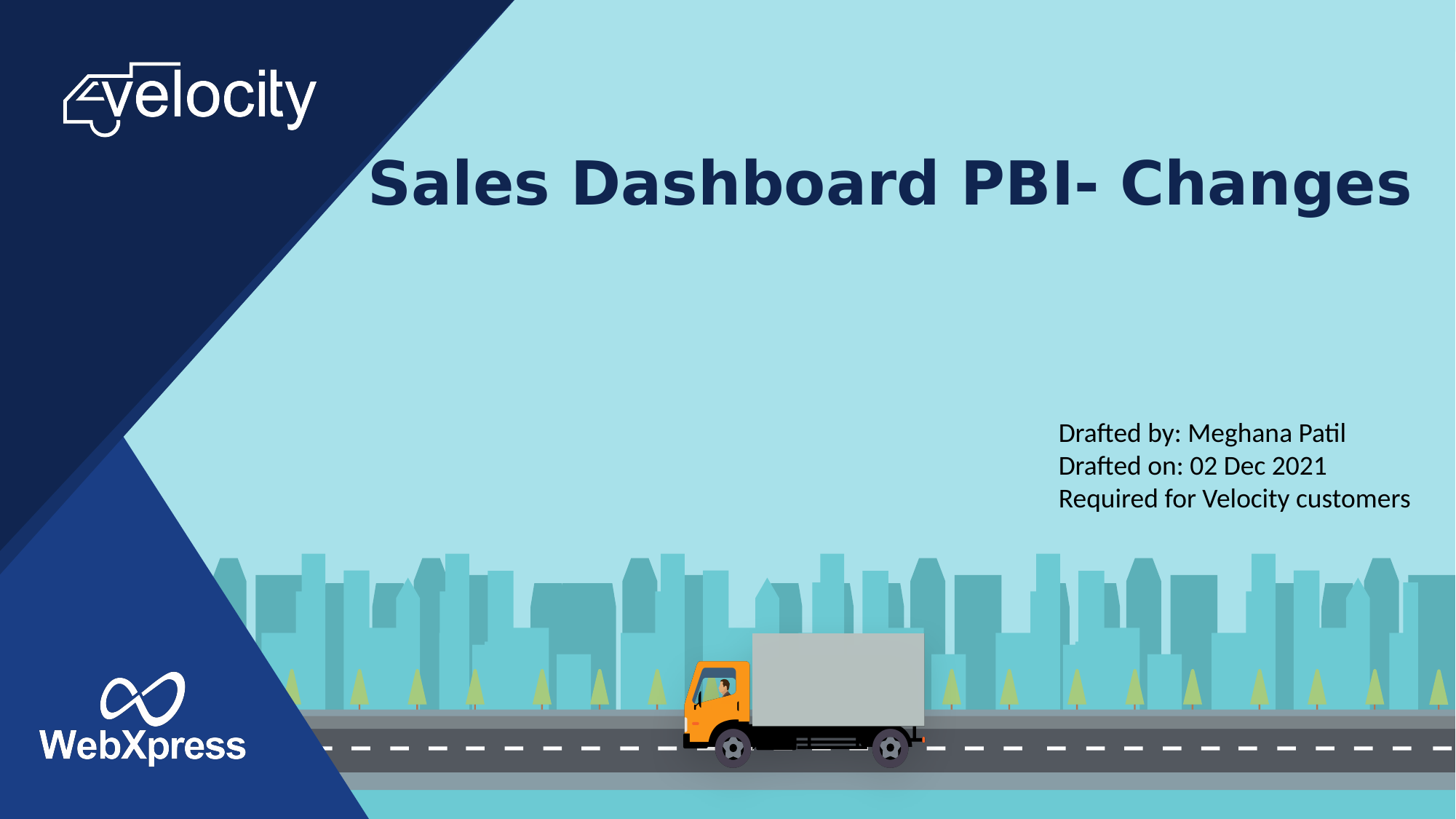

# Sales Dashboard PBI- Changes
Drafted by: Meghana Patil
Drafted on: 02 Dec 2021
Required for Velocity customers